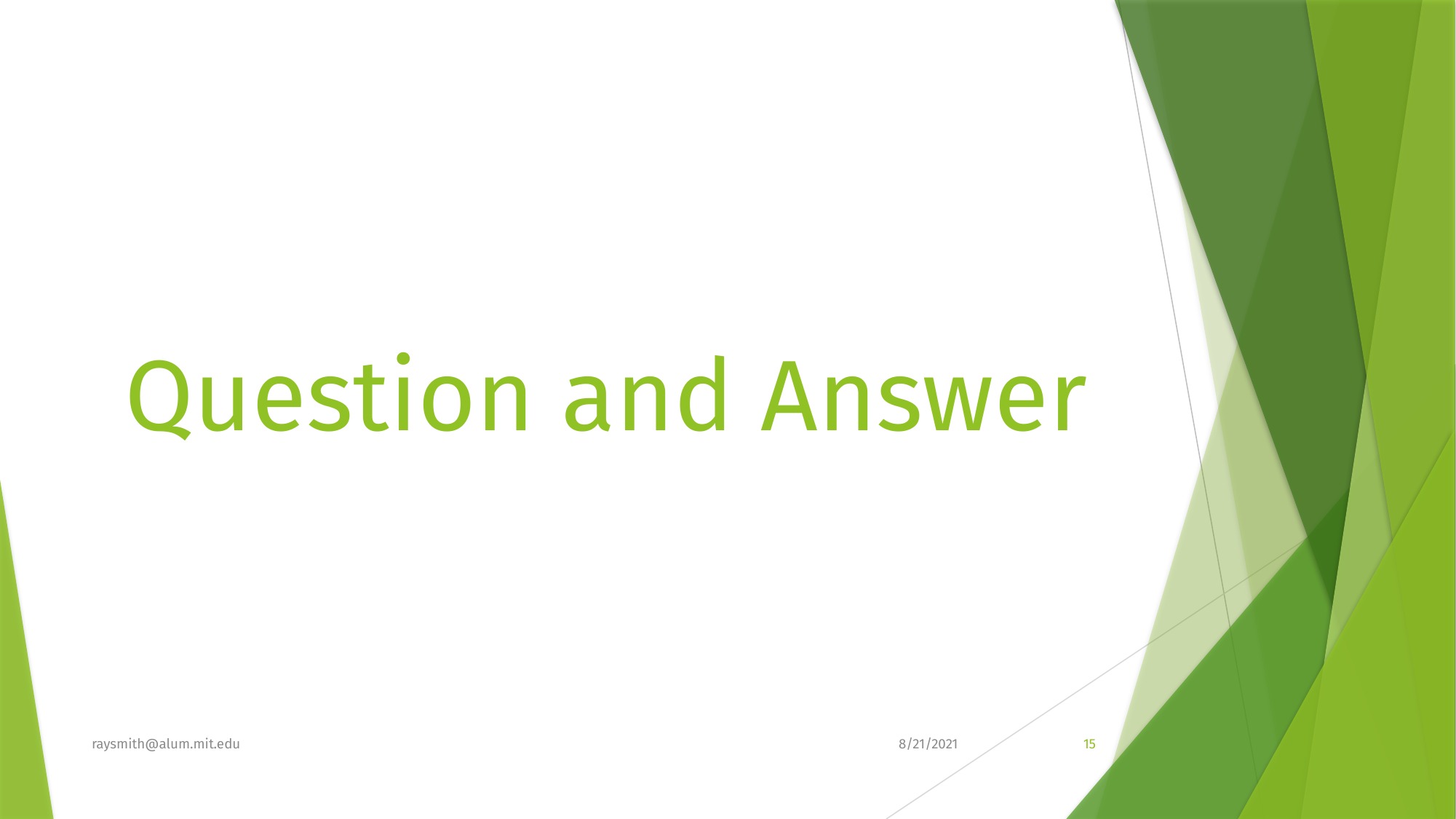

# Question and Answer
raysmith@alum.mit.edu
8/21/2021
15